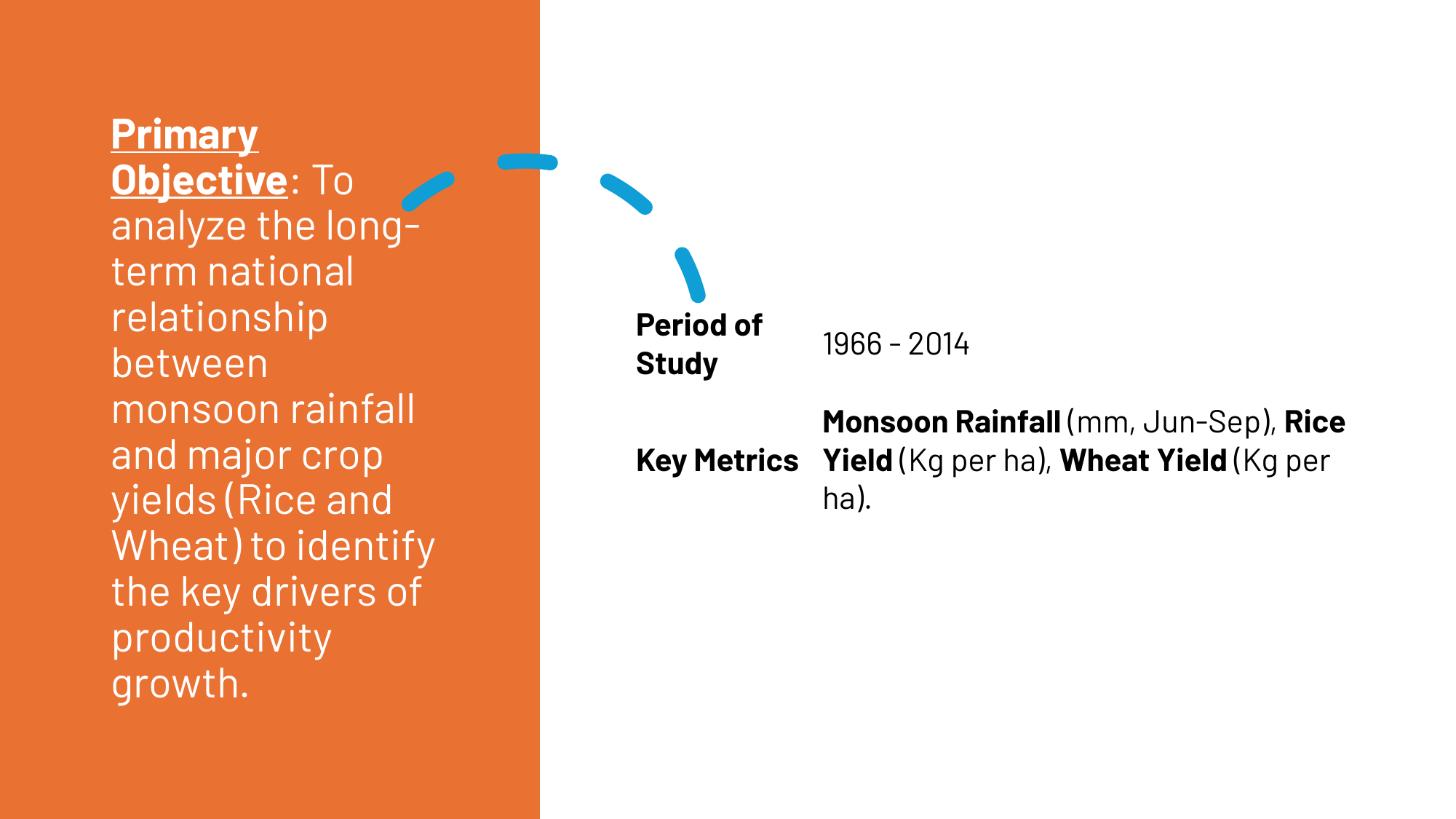

# Primary Objective: To analyze the long-term national relationship between monsoon rainfall and major crop yields (Rice and Wheat) to identify the key drivers of productivity growth.

| Period of Study | 1966 - 2014 |
| --- | --- |
| Key Metrics | Monsoon Rainfall (mm, Jun-Sep), Rice Yield (Kg per ha), Wheat Yield (Kg per ha). |